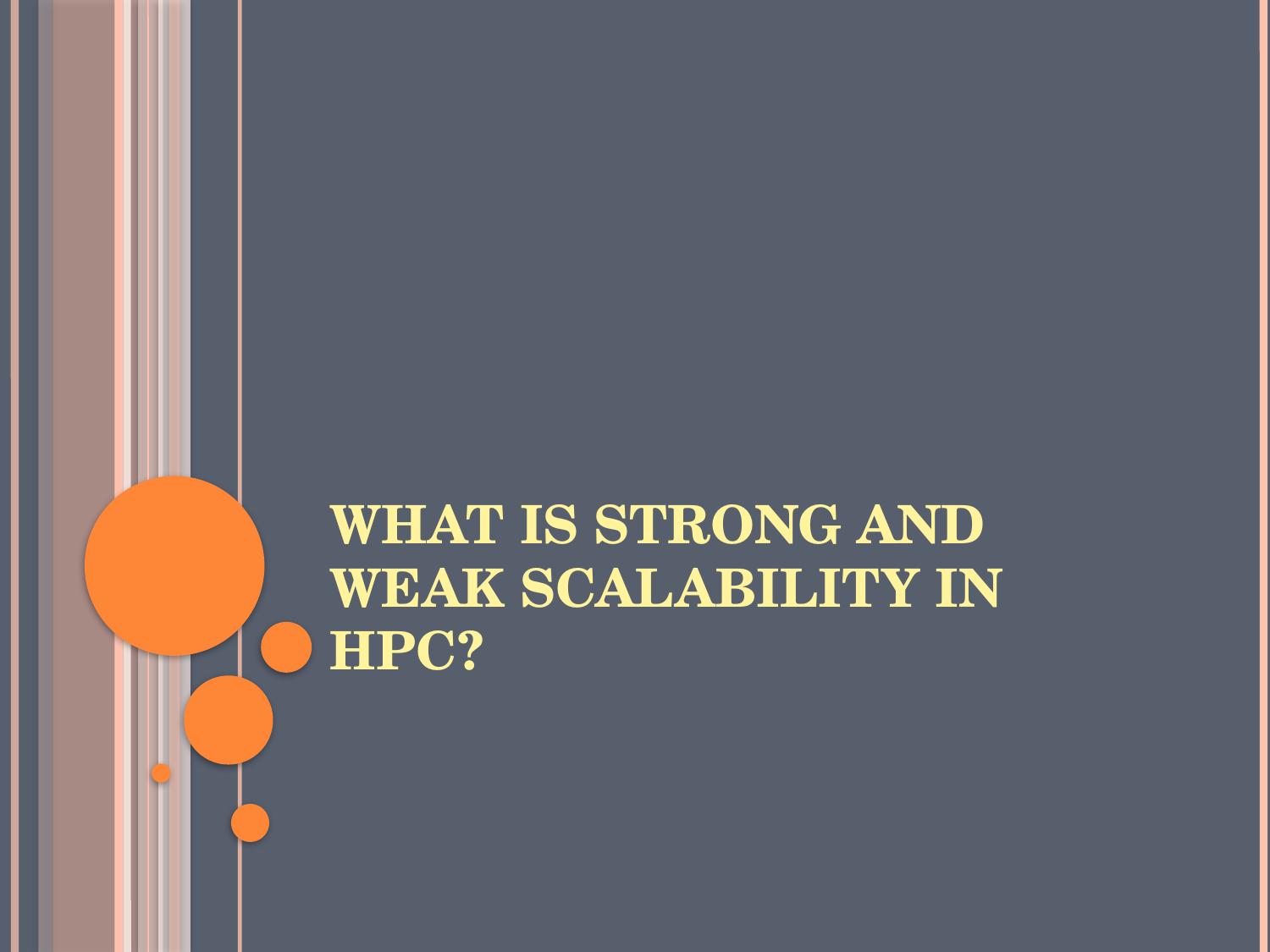

# What is strong and weak scalability in HPC?